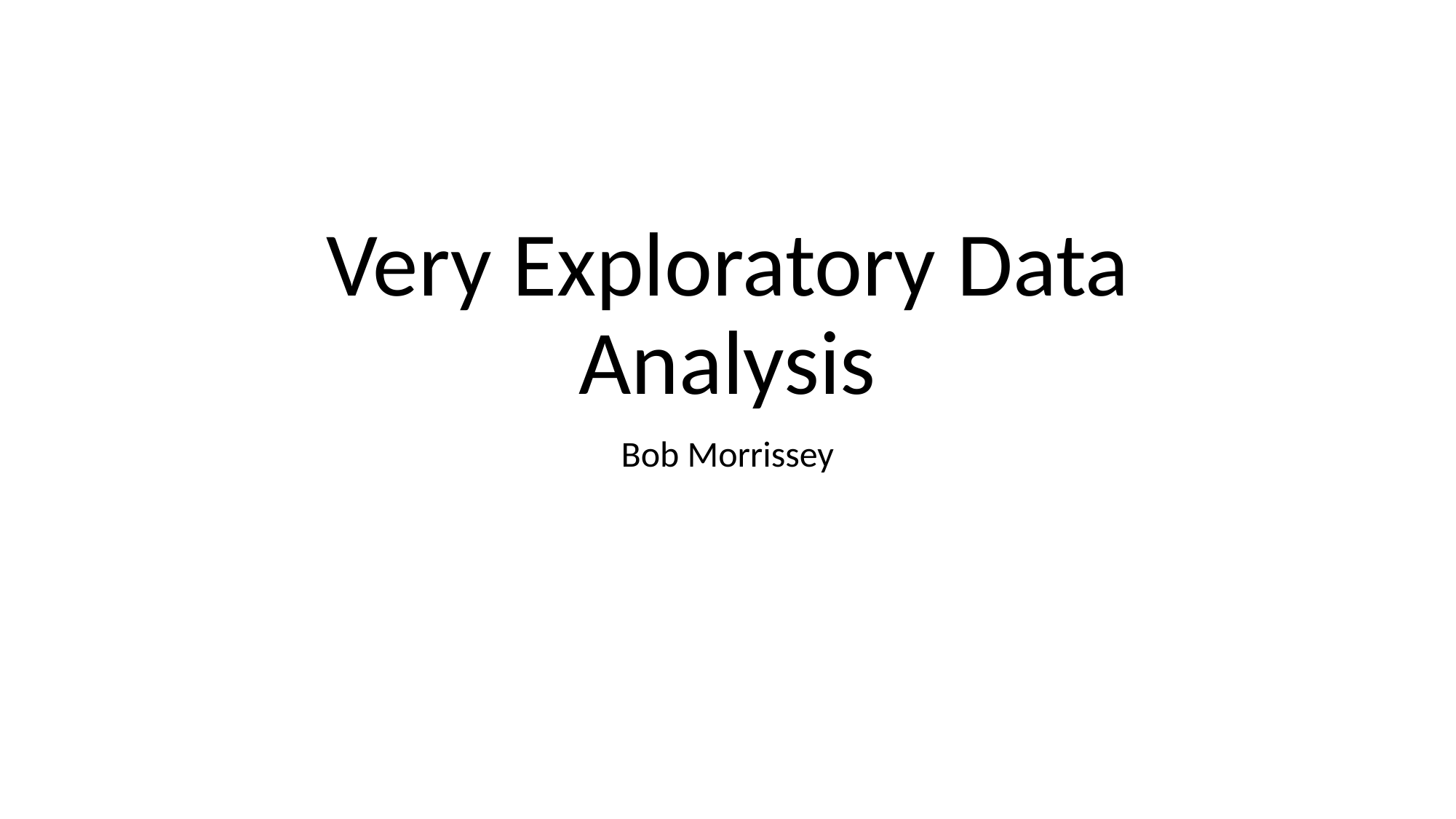

# Very Exploratory Data Analysis
Bob Morrissey